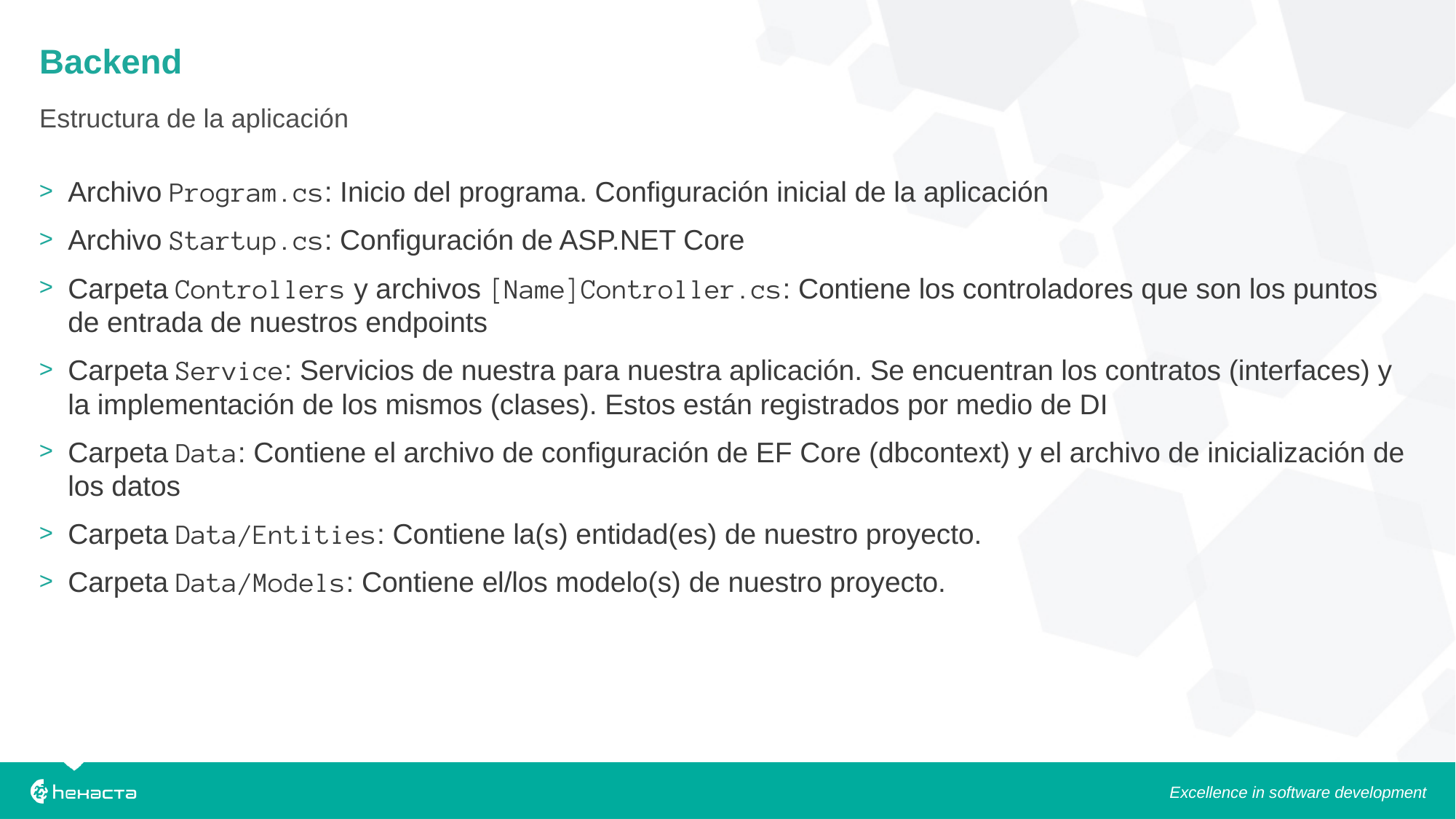

# Backend
Estructura de la aplicación
Archivo Program.cs: Inicio del programa. Configuración inicial de la aplicación
Archivo Startup.cs: Configuración de ASP.NET Core
Carpeta Controllers y archivos [Name]Controller.cs: Contiene los controladores que son los puntos de entrada de nuestros endpoints
Carpeta Service: Servicios de nuestra para nuestra aplicación. Se encuentran los contratos (interfaces) y la implementación de los mismos (clases). Estos están registrados por medio de DI
Carpeta Data: Contiene el archivo de configuración de EF Core (dbcontext) y el archivo de inicialización de los datos
Carpeta Data/Entities: Contiene la(s) entidad(es) de nuestro proyecto.
Carpeta Data/Models: Contiene el/los modelo(s) de nuestro proyecto.